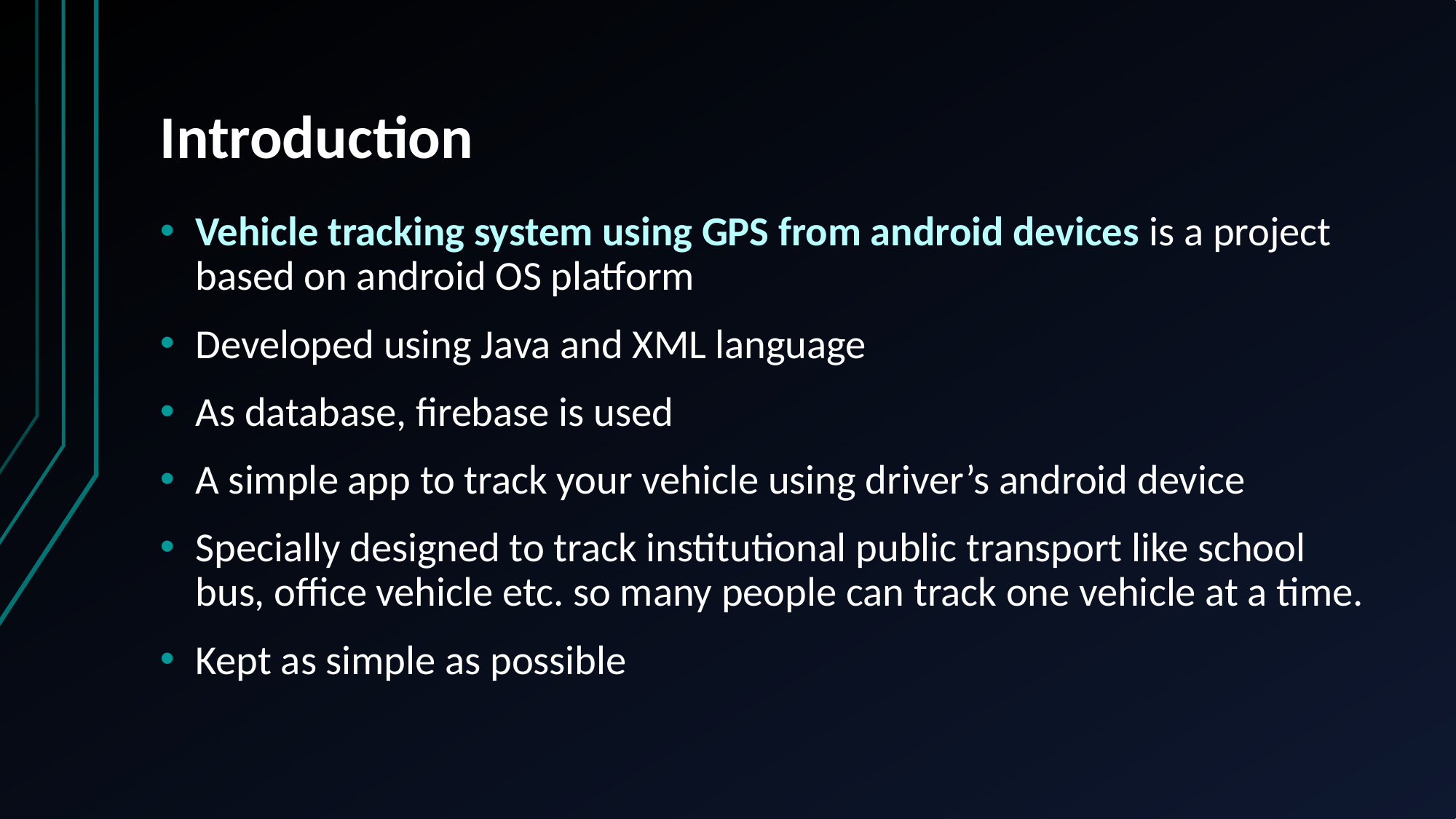

# Introduction
Vehicle tracking system using GPS from android devices is a project based on android OS platform
Developed using Java and XML language
As database, firebase is used
A simple app to track your vehicle using driver’s android device
Specially designed to track institutional public transport like school bus, office vehicle etc. so many people can track one vehicle at a time.
Kept as simple as possible